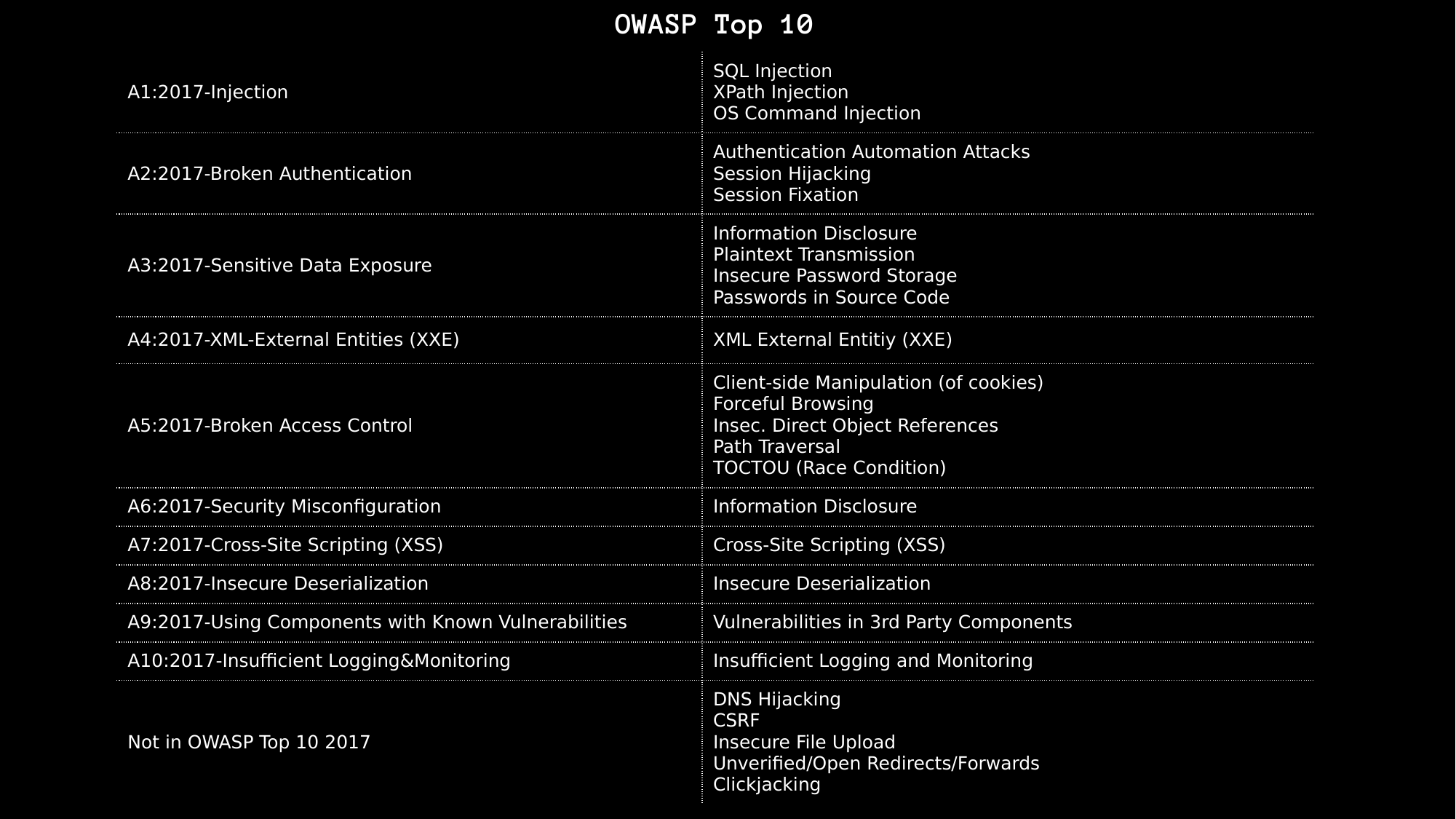

| OWASP Top 10 | SQL Injection |
| --- | --- |
| A1:2017-Injection | SQL Injection XPath Injection OS Command Injection |
| A2:2017-Broken Authentication | Authentication Automation Attacks Session Hijacking Session Fixation |
| A3:2017-Sensitive Data Exposure | Information Disclosure Plaintext Transmission Insecure Password Storage Passwords in Source Code |
| A4:2017-XML-External Entities (XXE) | XML External Entitiy (XXE) |
| A5:2017-Broken Access Control | Client-side Manipulation (of cookies) Forceful Browsing Insec. Direct Object References Path Traversal TOCTOU (Race Condition) |
| A6:2017-Security Misconfiguration | Information Disclosure |
| A7:2017-Cross-Site Scripting (XSS) | Cross-Site Scripting (XSS) |
| A8:2017-Insecure Deserialization | Insecure Deserialization |
| A9:2017-Using Components with Known Vulnerabilities | Vulnerabilities in 3rd Party Components |
| A10:2017-Insufficient Logging&Monitoring | Insufficient Logging and Monitoring |
| Not in OWASP Top 10 2017 | DNS Hijacking CSRF Insecure File Upload Unverified/Open Redirects/Forwards Clickjacking |